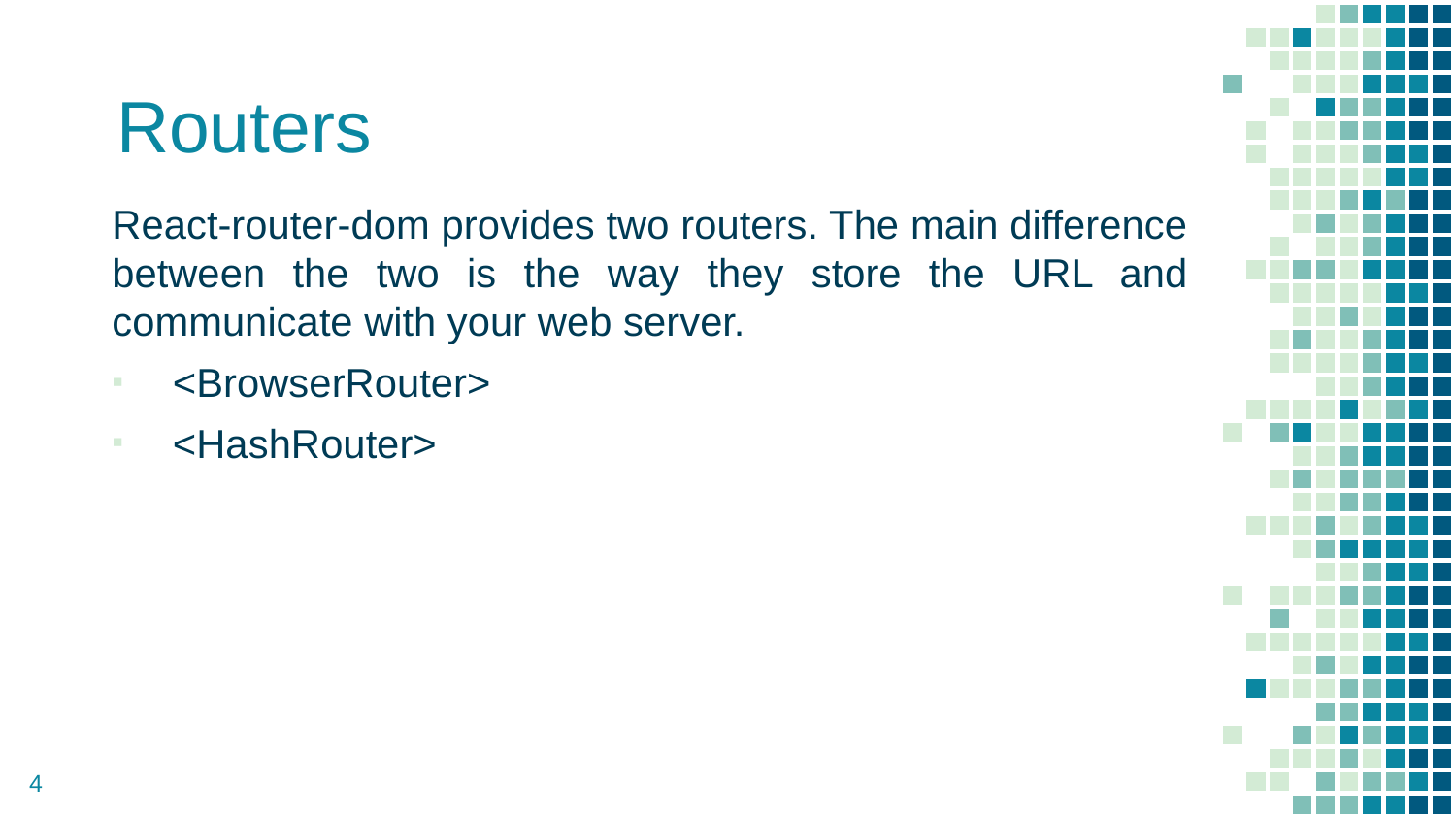

Routers
React-router-dom provides two routers. The main difference between the two is the way they store the URL and communicate with your web server.
<BrowserRouter>
<HashRouter>
4